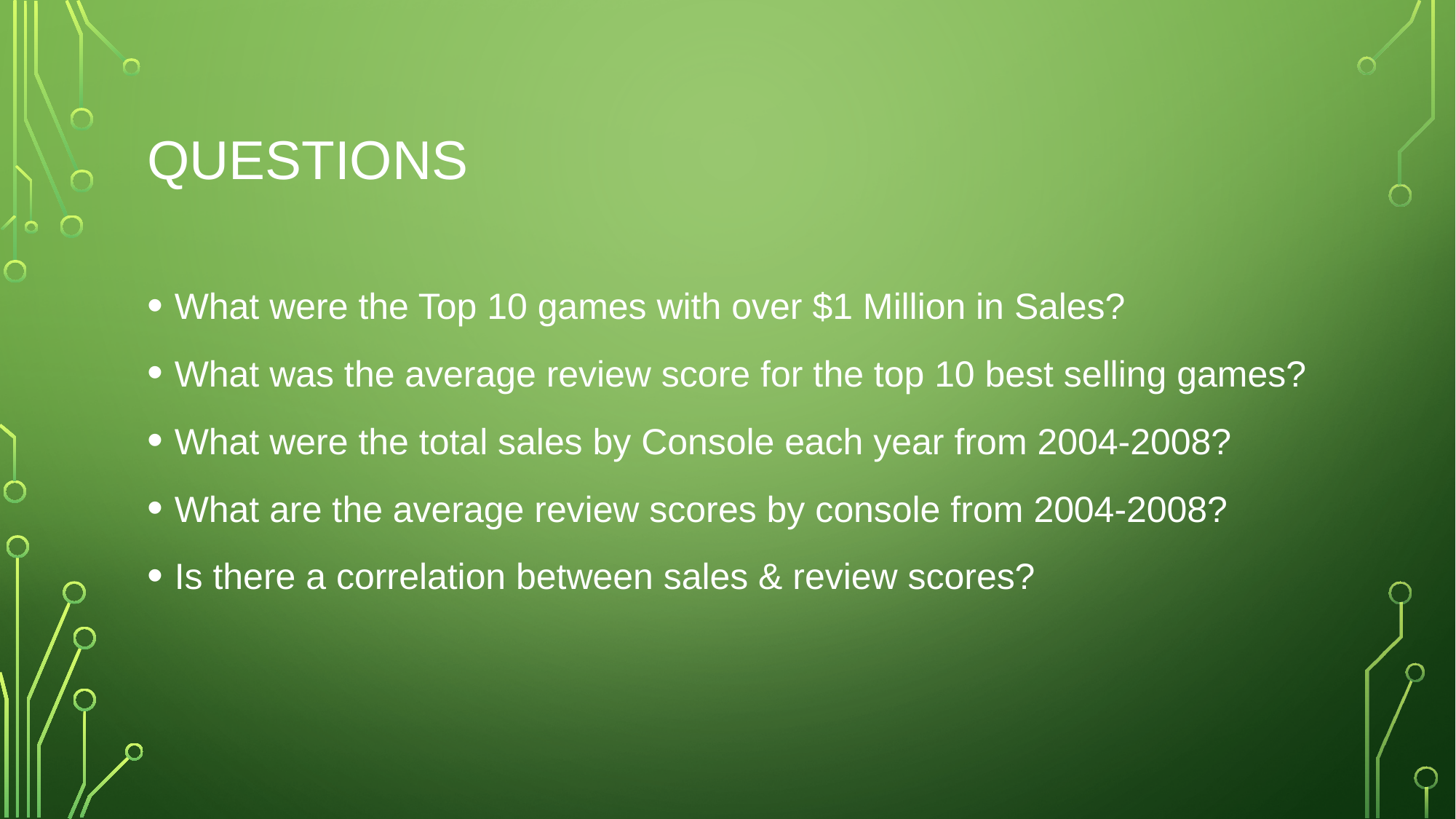

# Questions
What were the Top 10 games with over $1 Million in Sales?
What was the average review score for the top 10 best selling games?
What were the total sales by Console each year from 2004-2008?
What are the average review scores by console from 2004-2008?
Is there a correlation between sales & review scores?